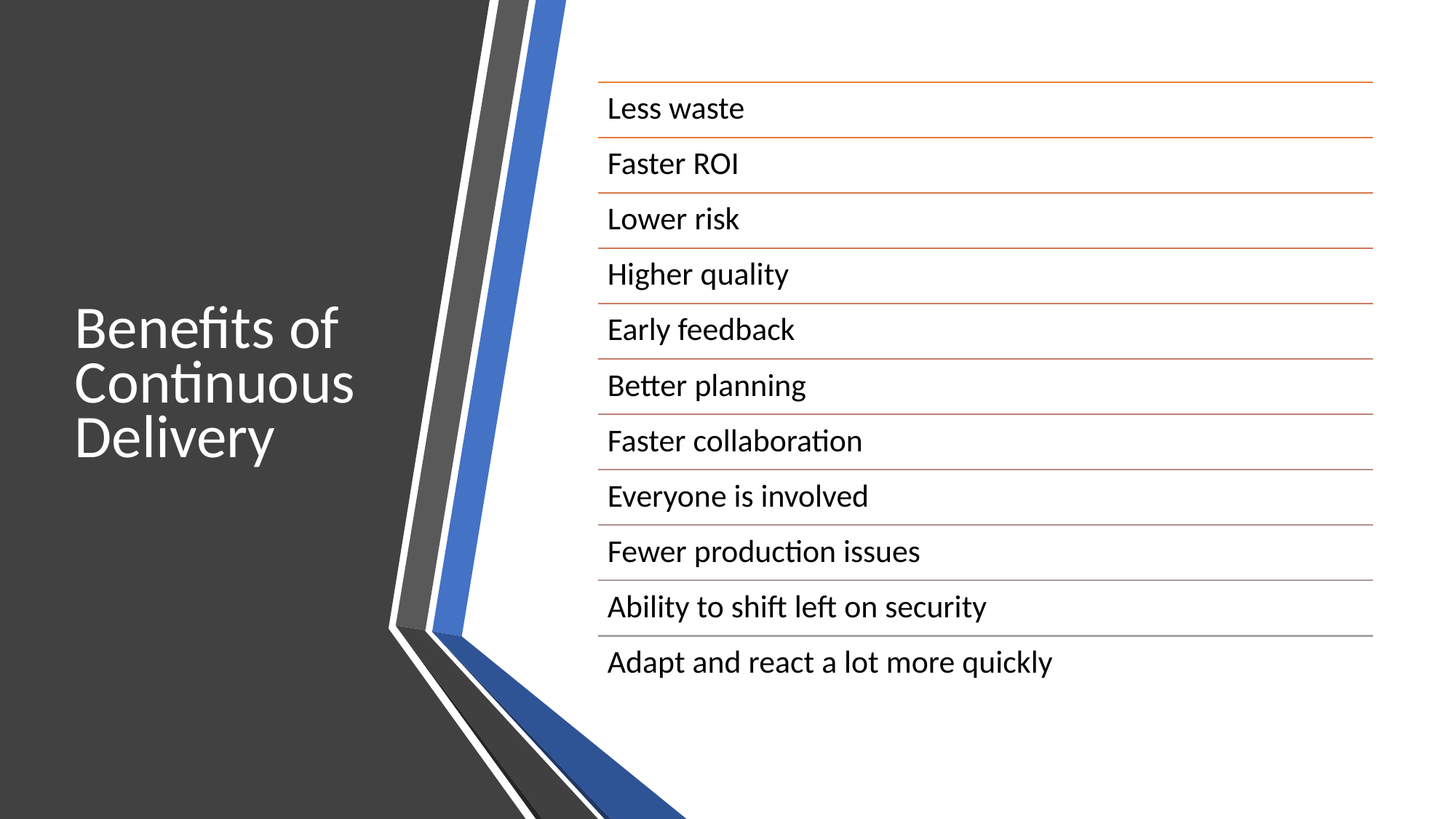

# Benefits of Continuous Delivery

Less waste

Faster ROI

Lower risk

Higher quality

Early feedback

Better planning

Faster collaboration

Everyone is involved

Fewer production issues

Ability to shift left on security

Adapt and react a lot more quickly